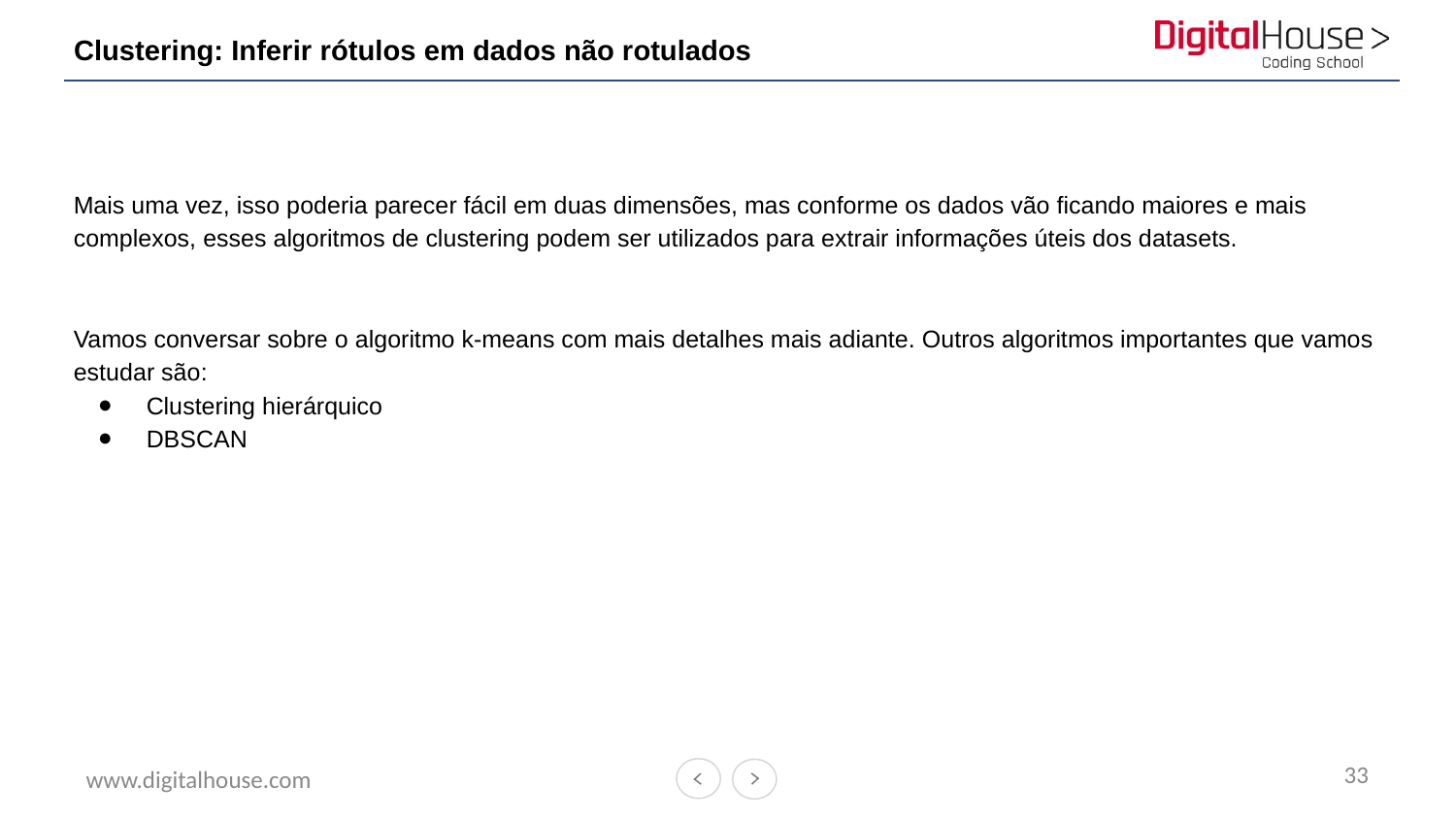

# Clustering: Inferir rótulos em dados não rotulados

Mais uma vez, isso poderia parecer fácil em duas dimensões, mas conforme os dados vão ficando maiores e mais complexos, esses algoritmos de clustering podem ser utilizados para extrair informações úteis dos datasets.

Vamos conversar sobre o algoritmo k-means com mais detalhes mais adiante. Outros algoritmos importantes que vamos estudar são:
Clustering hierárquico
DBSCAN

33